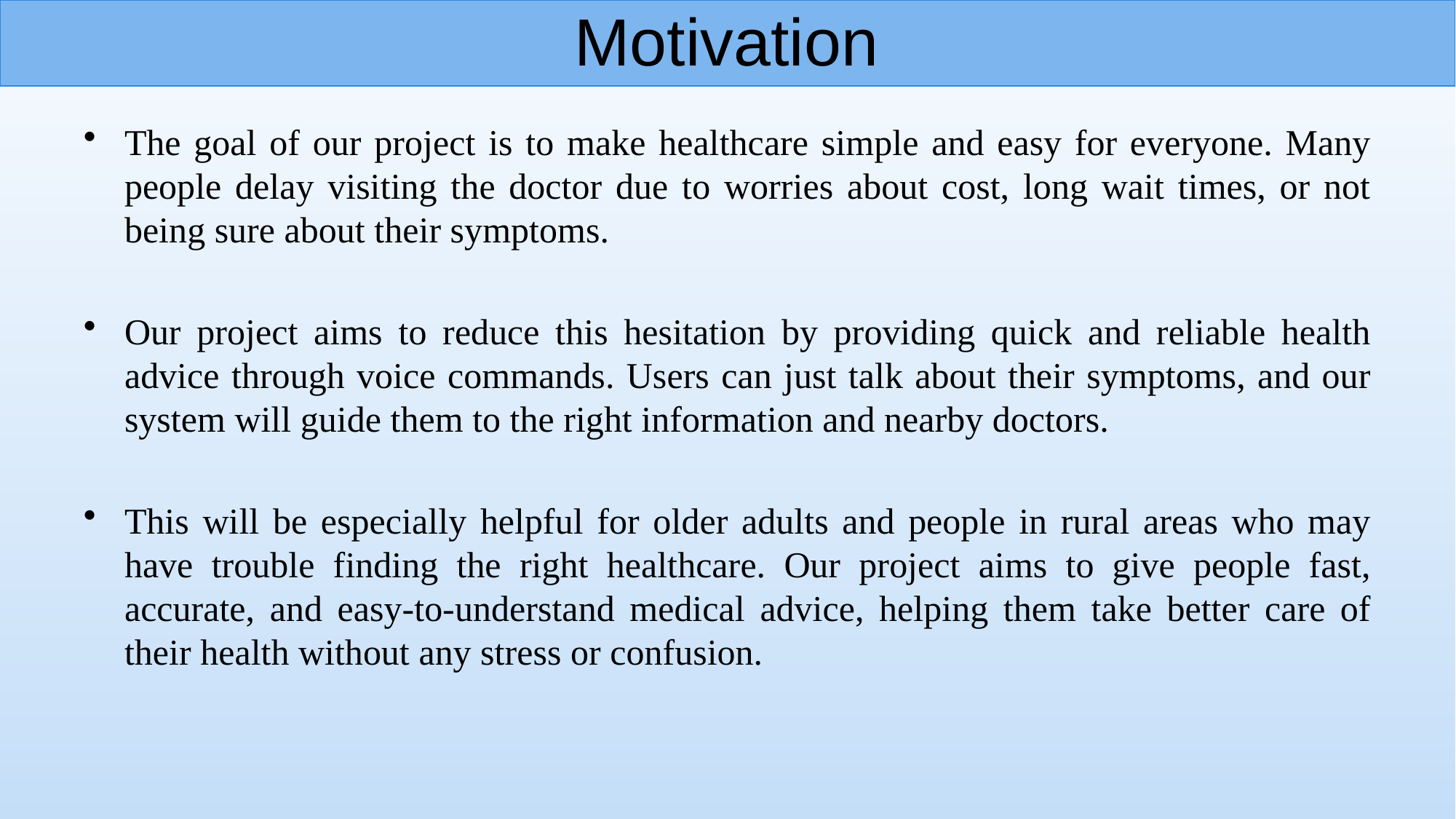

# Motivation
The goal of our project is to make healthcare simple and easy for everyone. Many people delay visiting the doctor due to worries about cost, long wait times, or not being sure about their symptoms.

Our project aims to reduce this hesitation by providing quick and reliable health advice through voice commands. Users can just talk about their symptoms, and our system will guide them to the right information and nearby doctors.

This will be especially helpful for older adults and people in rural areas who may have trouble finding the right healthcare. Our project aims to give people fast, accurate, and easy-to-understand medical advice, helping them take better care of their health without any stress or confusion.